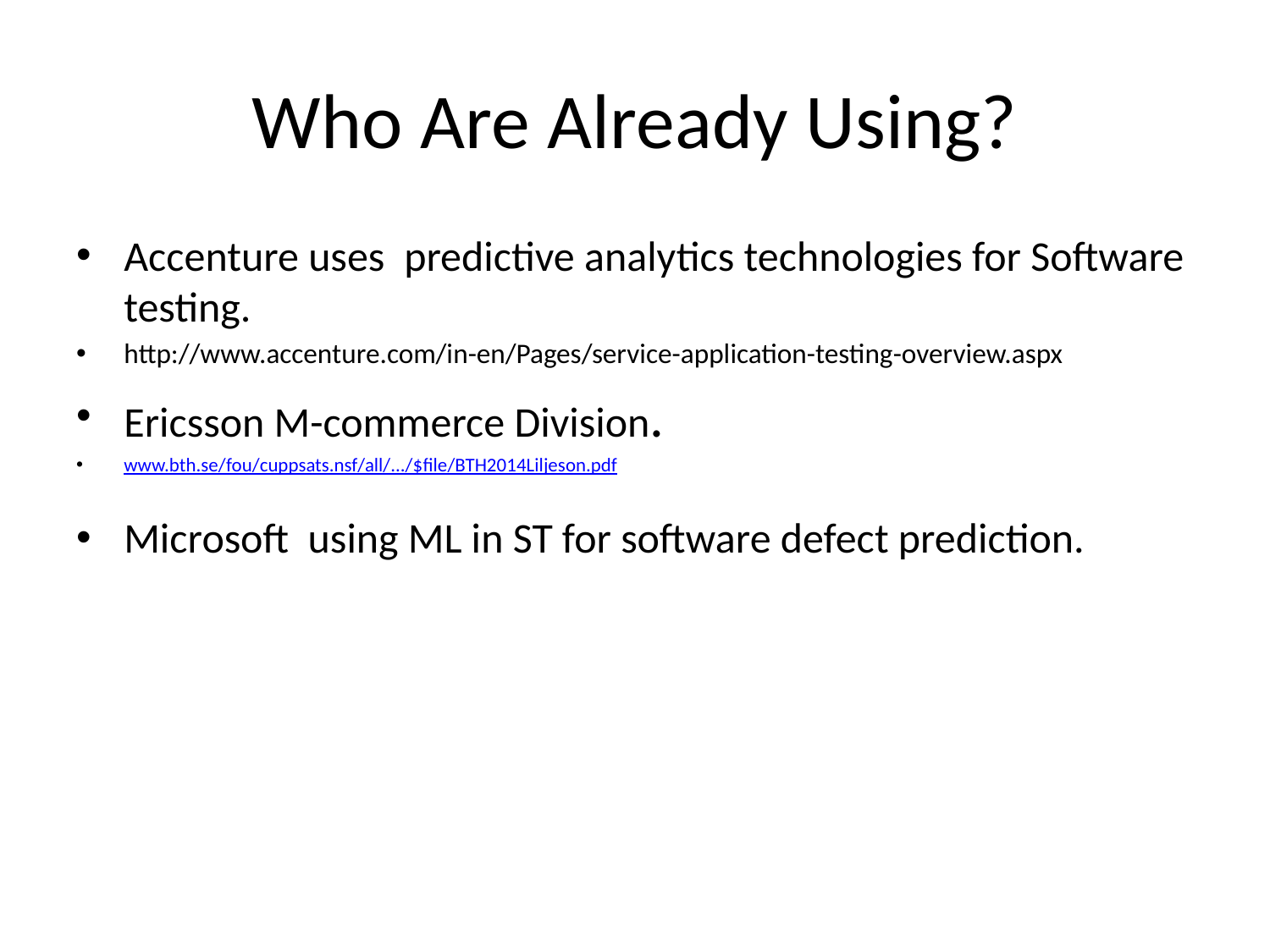

# Who Are Already Using?
Accenture uses  predictive analytics technologies for Software testing.
http://www.accenture.com/in-en/Pages/service-application-testing-overview.aspx
Ericsson M-commerce Division.
www.bth.se/fou/cuppsats.nsf/all/.../$file/BTH2014Liljeson.pdf

Microsoft  using ML in ST for software defect prediction.